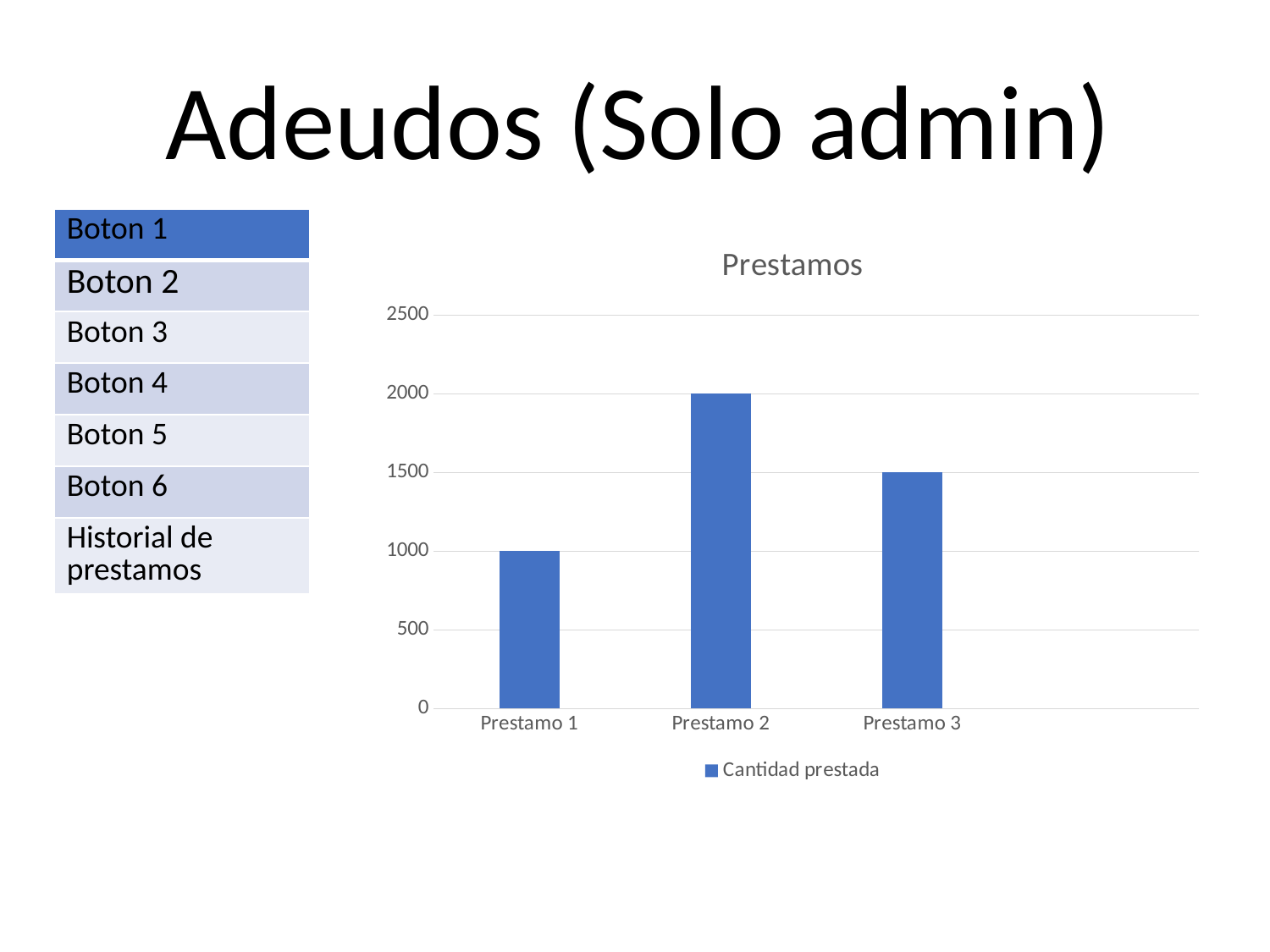

Adeudos (Solo admin)
| Boton 1 |
| --- |
| Boton 2 |
| Boton 3 |
| Boton 4 |
| Boton 5 |
| Boton 6 |
| Historial de prestamos |

### Chart: Prestamos

| Category | Cantidad prestada |
|---|---|
| Prestamo 1 | 1000.0 |
| Prestamo 2 | 2000.0 |
| Prestamo 3 | 1500.0 |